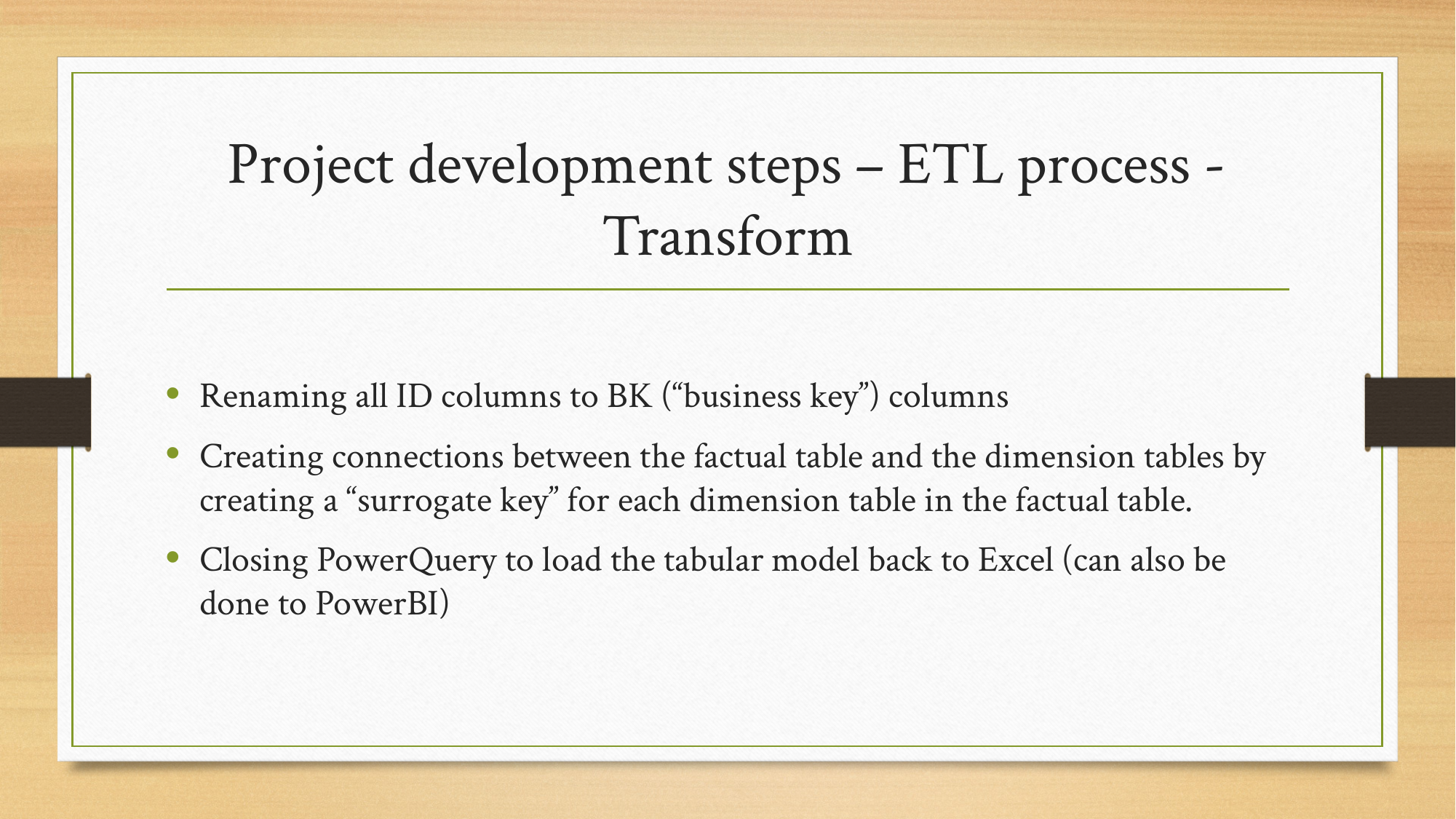

# Project development steps – ETL process - Transform

Renaming all ID columns to BK (“business key”) columns
Creating connections between the factual table and the dimension tables by creating a “surrogate key” for each dimension table in the factual table.
Closing PowerQuery to load the tabular model back to Excel (can also be done to PowerBI)